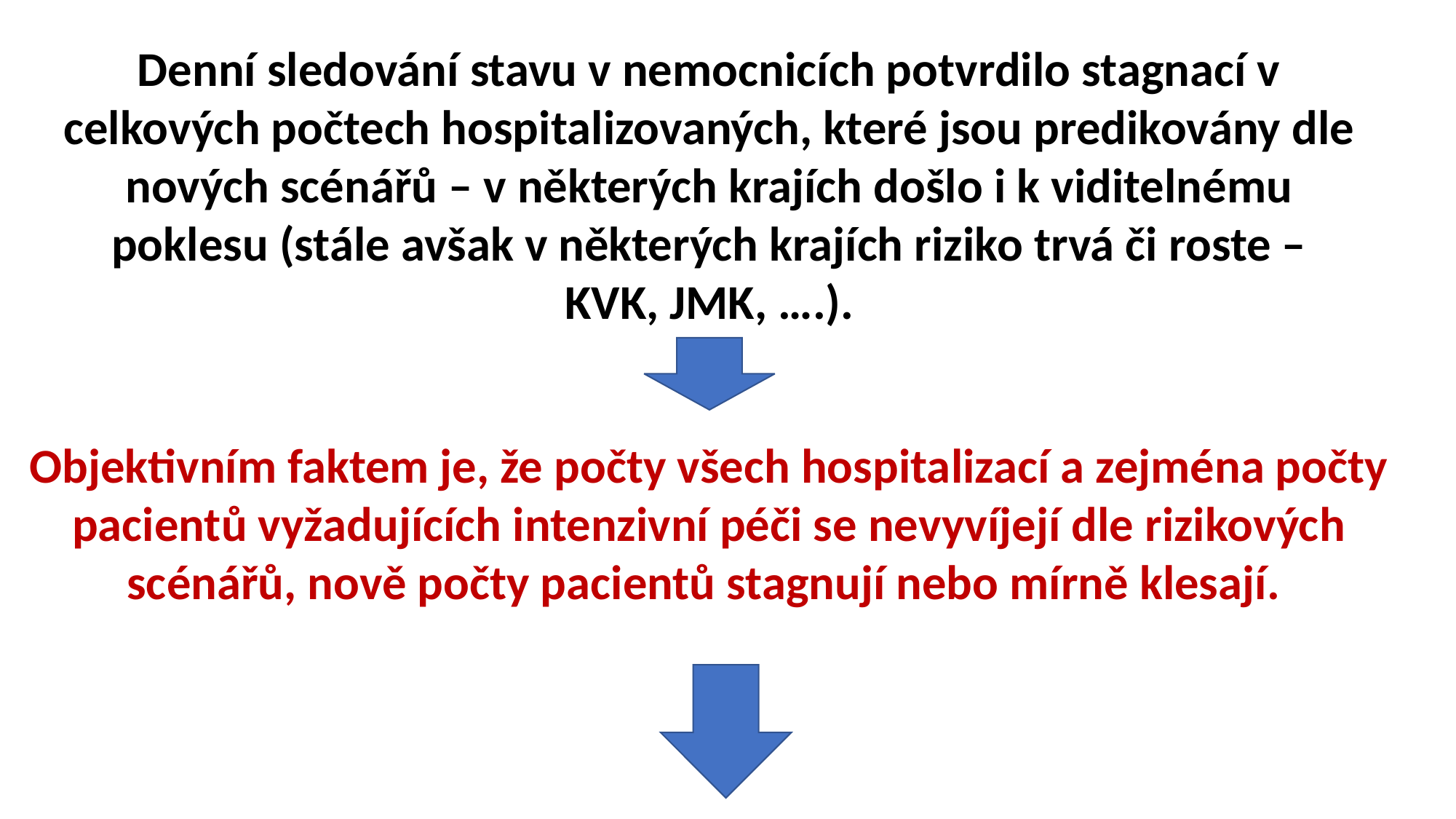

Denní sledování stavu v nemocnicích potvrdilo stagnací v celkových počtech hospitalizovaných, které jsou predikovány dle nových scénářů – v některých krajích došlo i k viditelnému poklesu (stále avšak v některých krajích riziko trvá či roste – KVK, JMK, ….).

Objektivním faktem je, že počty všech hospitalizací a zejména počty pacientů vyžadujících intenzivní péči se nevyvíjejí dle rizikových scénářů, nově počty pacientů stagnují nebo mírně klesají.